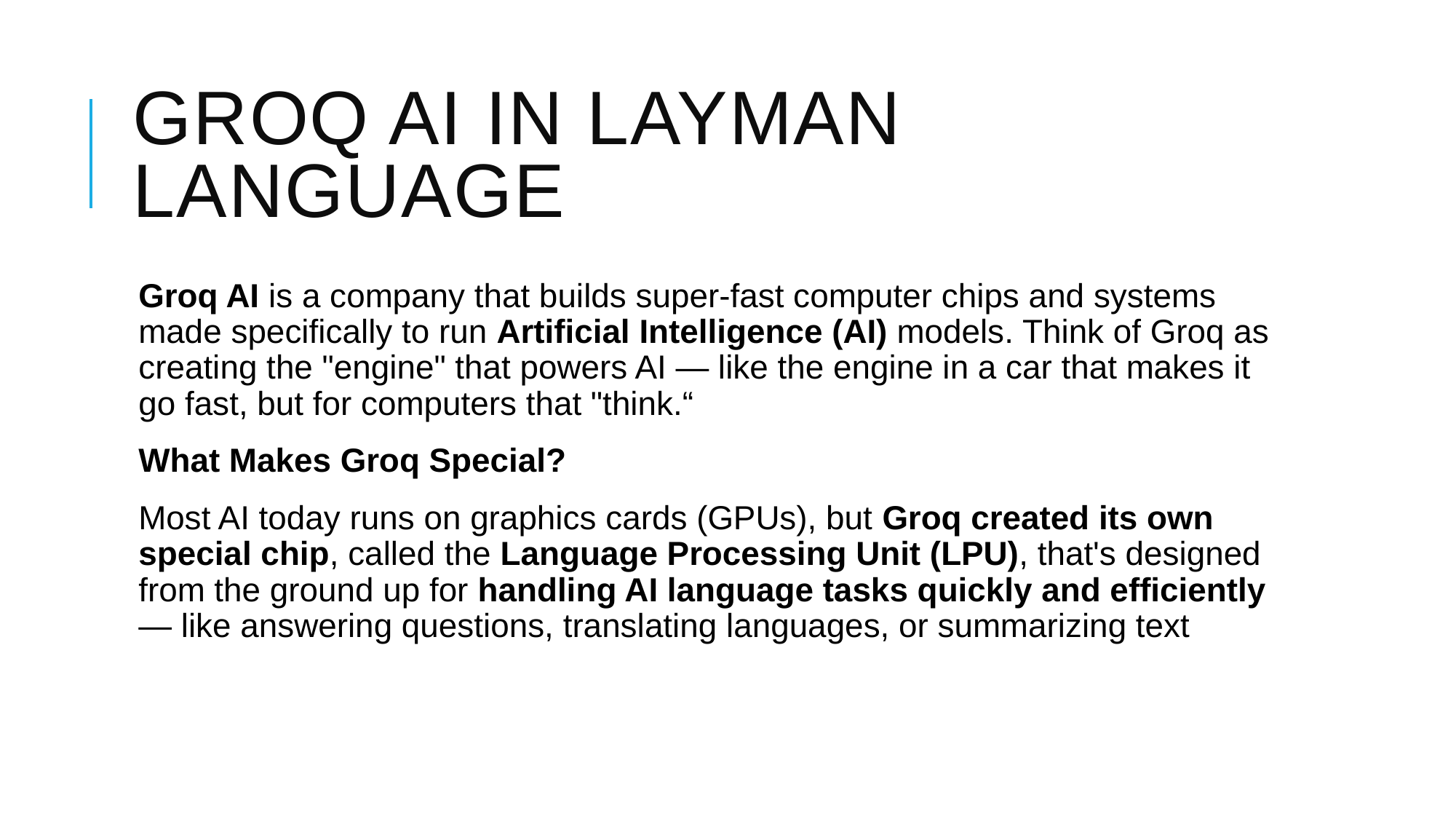

# Groq ai in layman language
Groq AI is a company that builds super-fast computer chips and systems made specifically to run Artificial Intelligence (AI) models. Think of Groq as creating the "engine" that powers AI — like the engine in a car that makes it go fast, but for computers that "think.“
What Makes Groq Special?
Most AI today runs on graphics cards (GPUs), but Groq created its own special chip, called the Language Processing Unit (LPU), that's designed from the ground up for handling AI language tasks quickly and efficiently — like answering questions, translating languages, or summarizing text